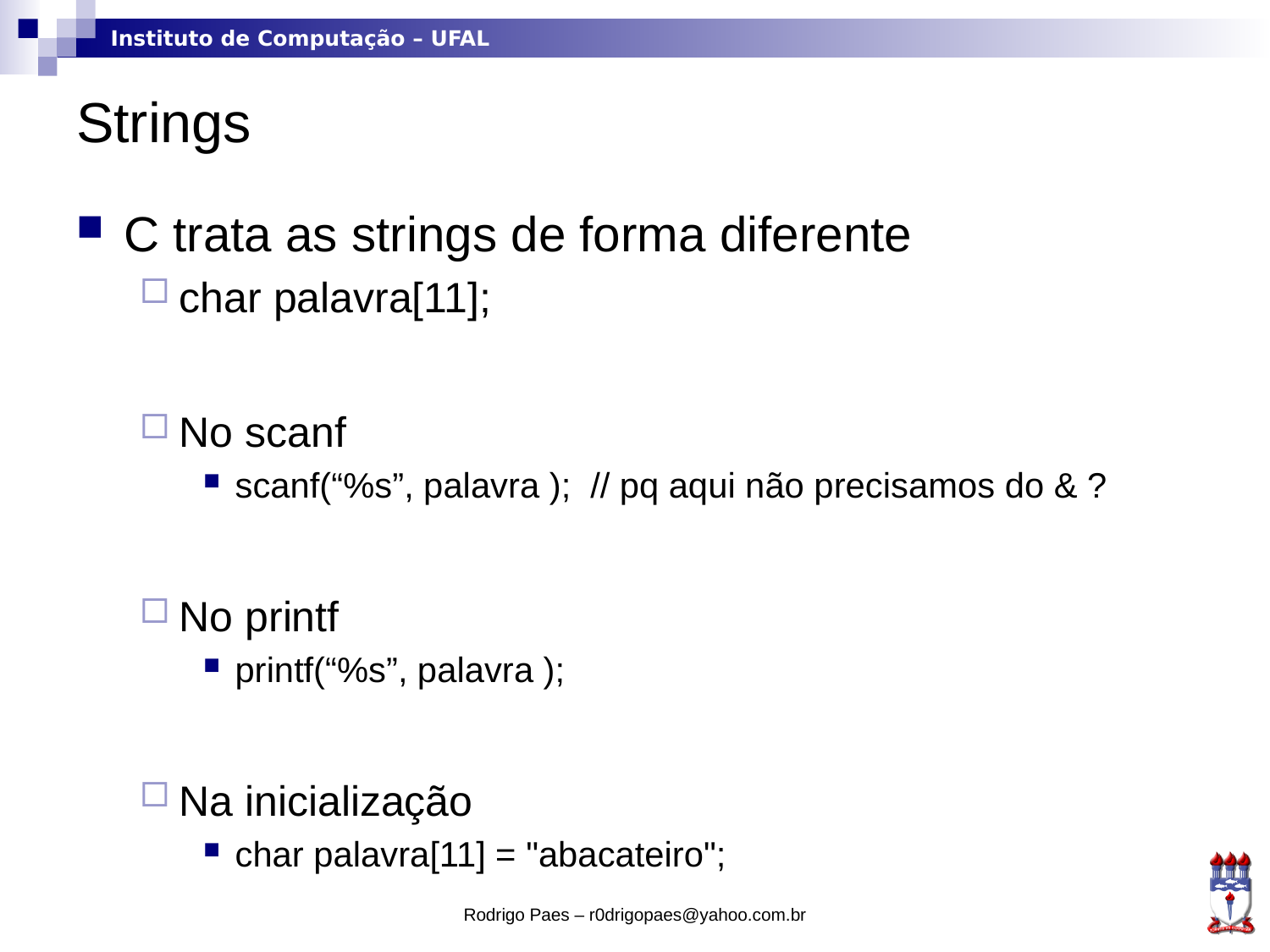

# Strings
C trata as strings de forma diferente
char palavra[11];

No scanf
scanf(“%s”, palavra );  // pq aqui não precisamos do & ?

No printf
printf(“%s”, palavra );

Na inicialização
char palavra[11] = "abacateiro";

Rodrigo Paes – r0drigopaes@yahoo.com.br